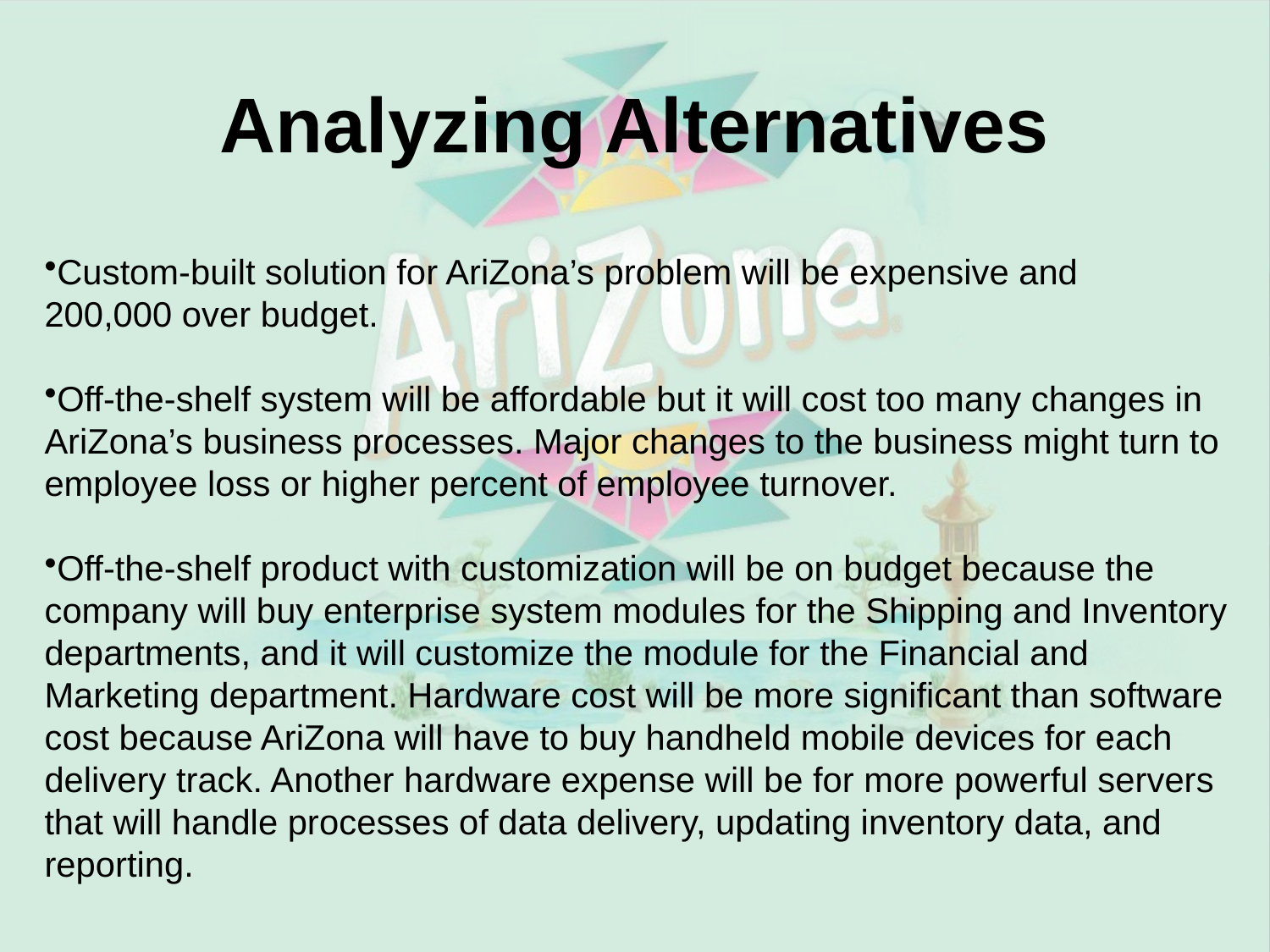

# Analyzing Alternatives
Custom-built solution for AriZona’s problem will be expensive and
200,000 over budget.

Off-the-shelf system will be affordable but it will cost too many changes in AriZona’s business processes. Major changes to the business might turn to employee loss or higher percent of employee turnover.

Off-the-shelf product with customization will be on budget because the company will buy enterprise system modules for the Shipping and Inventory departments, and it will customize the module for the Financial and Marketing department. Hardware cost will be more significant than software cost because AriZona will have to buy handheld mobile devices for each delivery track. Another hardware expense will be for more powerful servers that will handle processes of data delivery, updating inventory data, and reporting.